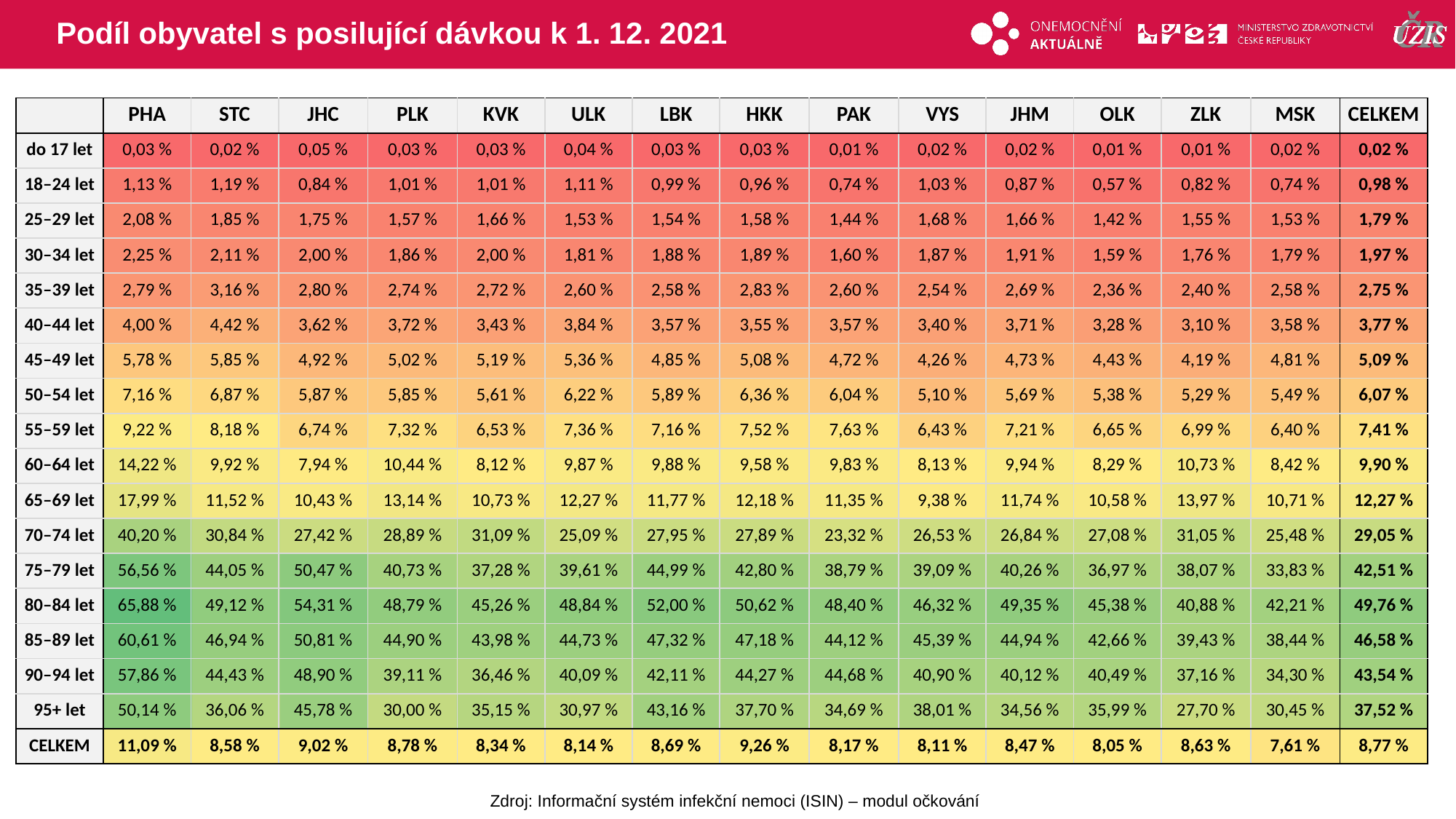

# Podíl obyvatel s posilující dávkou k 1. 12. 2021
|  | PHA | STC | JHC | PLK | KVK | ULK | LBK | HKK | PAK | VYS | JHM | OLK | ZLK | MSK | CELKEM |
| --- | --- | --- | --- | --- | --- | --- | --- | --- | --- | --- | --- | --- | --- | --- | --- |
| do 17 let | 0,03 % | 0,02 % | 0,05 % | 0,03 % | 0,03 % | 0,04 % | 0,03 % | 0,03 % | 0,01 % | 0,02 % | 0,02 % | 0,01 % | 0,01 % | 0,02 % | 0,02 % |
| 18–24 let | 1,13 % | 1,19 % | 0,84 % | 1,01 % | 1,01 % | 1,11 % | 0,99 % | 0,96 % | 0,74 % | 1,03 % | 0,87 % | 0,57 % | 0,82 % | 0,74 % | 0,98 % |
| 25–29 let | 2,08 % | 1,85 % | 1,75 % | 1,57 % | 1,66 % | 1,53 % | 1,54 % | 1,58 % | 1,44 % | 1,68 % | 1,66 % | 1,42 % | 1,55 % | 1,53 % | 1,79 % |
| 30–34 let | 2,25 % | 2,11 % | 2,00 % | 1,86 % | 2,00 % | 1,81 % | 1,88 % | 1,89 % | 1,60 % | 1,87 % | 1,91 % | 1,59 % | 1,76 % | 1,79 % | 1,97 % |
| 35–39 let | 2,79 % | 3,16 % | 2,80 % | 2,74 % | 2,72 % | 2,60 % | 2,58 % | 2,83 % | 2,60 % | 2,54 % | 2,69 % | 2,36 % | 2,40 % | 2,58 % | 2,75 % |
| 40–44 let | 4,00 % | 4,42 % | 3,62 % | 3,72 % | 3,43 % | 3,84 % | 3,57 % | 3,55 % | 3,57 % | 3,40 % | 3,71 % | 3,28 % | 3,10 % | 3,58 % | 3,77 % |
| 45–49 let | 5,78 % | 5,85 % | 4,92 % | 5,02 % | 5,19 % | 5,36 % | 4,85 % | 5,08 % | 4,72 % | 4,26 % | 4,73 % | 4,43 % | 4,19 % | 4,81 % | 5,09 % |
| 50–54 let | 7,16 % | 6,87 % | 5,87 % | 5,85 % | 5,61 % | 6,22 % | 5,89 % | 6,36 % | 6,04 % | 5,10 % | 5,69 % | 5,38 % | 5,29 % | 5,49 % | 6,07 % |
| 55–59 let | 9,22 % | 8,18 % | 6,74 % | 7,32 % | 6,53 % | 7,36 % | 7,16 % | 7,52 % | 7,63 % | 6,43 % | 7,21 % | 6,65 % | 6,99 % | 6,40 % | 7,41 % |
| 60–64 let | 14,22 % | 9,92 % | 7,94 % | 10,44 % | 8,12 % | 9,87 % | 9,88 % | 9,58 % | 9,83 % | 8,13 % | 9,94 % | 8,29 % | 10,73 % | 8,42 % | 9,90 % |
| 65–69 let | 17,99 % | 11,52 % | 10,43 % | 13,14 % | 10,73 % | 12,27 % | 11,77 % | 12,18 % | 11,35 % | 9,38 % | 11,74 % | 10,58 % | 13,97 % | 10,71 % | 12,27 % |
| 70–74 let | 40,20 % | 30,84 % | 27,42 % | 28,89 % | 31,09 % | 25,09 % | 27,95 % | 27,89 % | 23,32 % | 26,53 % | 26,84 % | 27,08 % | 31,05 % | 25,48 % | 29,05 % |
| 75–79 let | 56,56 % | 44,05 % | 50,47 % | 40,73 % | 37,28 % | 39,61 % | 44,99 % | 42,80 % | 38,79 % | 39,09 % | 40,26 % | 36,97 % | 38,07 % | 33,83 % | 42,51 % |
| 80–84 let | 65,88 % | 49,12 % | 54,31 % | 48,79 % | 45,26 % | 48,84 % | 52,00 % | 50,62 % | 48,40 % | 46,32 % | 49,35 % | 45,38 % | 40,88 % | 42,21 % | 49,76 % |
| 85–89 let | 60,61 % | 46,94 % | 50,81 % | 44,90 % | 43,98 % | 44,73 % | 47,32 % | 47,18 % | 44,12 % | 45,39 % | 44,94 % | 42,66 % | 39,43 % | 38,44 % | 46,58 % |
| 90–94 let | 57,86 % | 44,43 % | 48,90 % | 39,11 % | 36,46 % | 40,09 % | 42,11 % | 44,27 % | 44,68 % | 40,90 % | 40,12 % | 40,49 % | 37,16 % | 34,30 % | 43,54 % |
| 95+ let | 50,14 % | 36,06 % | 45,78 % | 30,00 % | 35,15 % | 30,97 % | 43,16 % | 37,70 % | 34,69 % | 38,01 % | 34,56 % | 35,99 % | 27,70 % | 30,45 % | 37,52 % |
| CELKEM | 11,09 % | 8,58 % | 9,02 % | 8,78 % | 8,34 % | 8,14 % | 8,69 % | 9,26 % | 8,17 % | 8,11 % | 8,47 % | 8,05 % | 8,63 % | 7,61 % | 8,77 % |
|  |  |  |  |  |  |  |  |  |  |  |  |  |  |  |
| --- | --- | --- | --- | --- | --- | --- | --- | --- | --- | --- | --- | --- | --- | --- |
|  |  |  |  |  |  |  |  |  |  |  |  |  |  |  |
|  |  |  |  |  |  |  |  |  |  |  |  |  |  |  |
|  |  |  |  |  |  |  |  |  |  |  |  |  |  |  |
|  |  |  |  |  |  |  |  |  |  |  |  |  |  |  |
|  |  |  |  |  |  |  |  |  |  |  |  |  |  |  |
|  |  |  |  |  |  |  |  |  |  |  |  |  |  |  |
|  |  |  |  |  |  |  |  |  |  |  |  |  |  |  |
|  |  |  |  |  |  |  |  |  |  |  |  |  |  |  |
|  |  |  |  |  |  |  |  |  |  |  |  |  |  |  |
|  |  |  |  |  |  |  |  |  |  |  |  |  |  |  |
|  |  |  |  |  |  |  |  |  |  |  |  |  |  |  |
|  |  |  |  |  |  |  |  |  |  |  |  |  |  |  |
|  |  |  |  |  |  |  |  |  |  |  |  |  |  |  |
|  |  |  |  |  |  |  |  |  |  |  |  |  |  |  |
|  |  |  |  |  |  |  |  |  |  |  |  |  |  |  |
|  |  |  |  |  |  |  |  |  |  |  |  |  |  |  |
|  |  |  |  |  |  |  |  |  |  |  |  |  |  |  |
Zdroj: Informační systém infekční nemoci (ISIN) – modul očkování